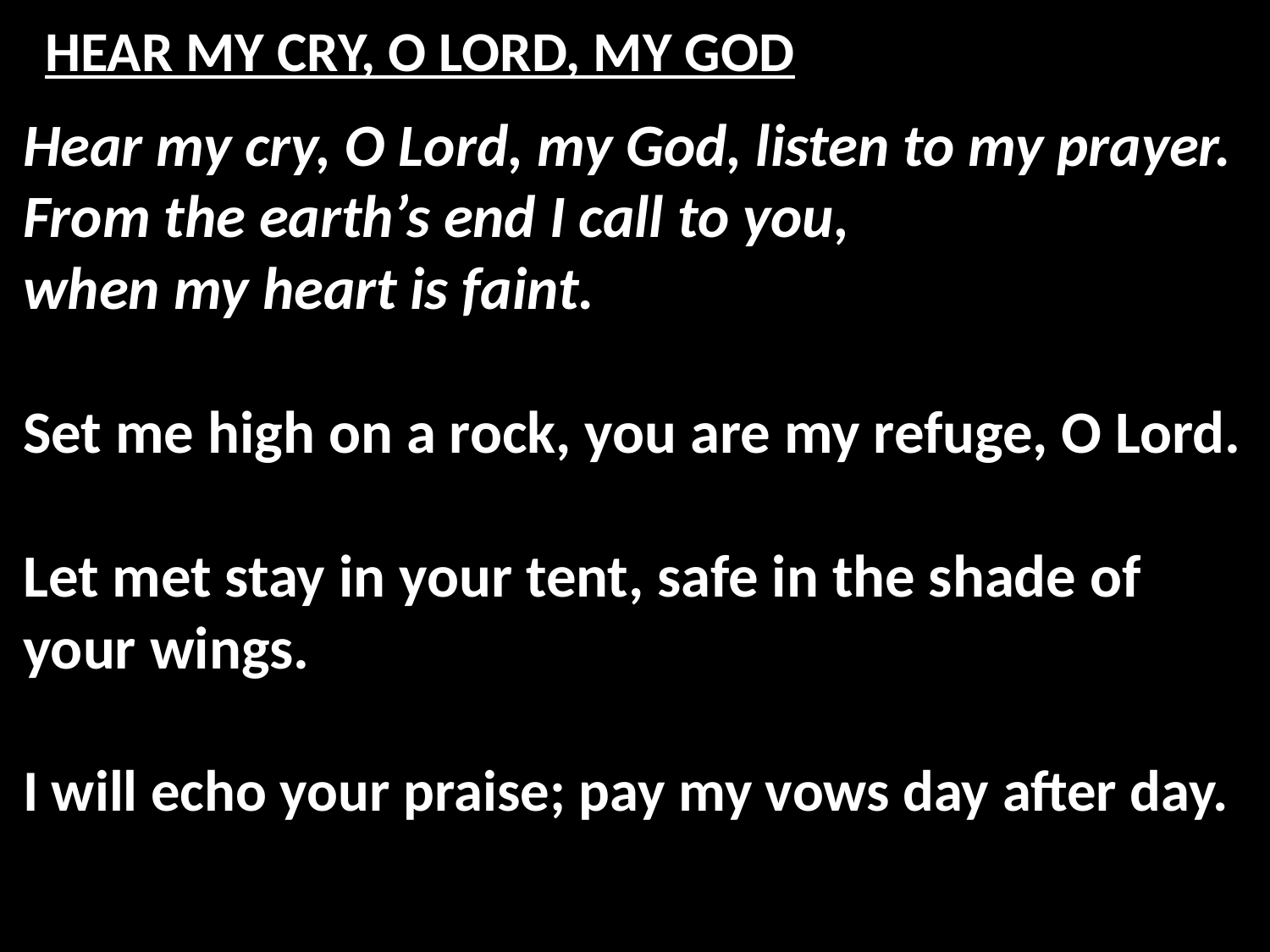

# HEAR MY CRY, O LORD, MY GOD
Hear my cry, O Lord, my God, listen to my prayer.
From the earth’s end I call to you,
when my heart is faint.

Set me high on a rock, you are my refuge, O Lord.

Let met stay in your tent, safe in the shade of your wings.

I will echo your praise; pay my vows day after day.